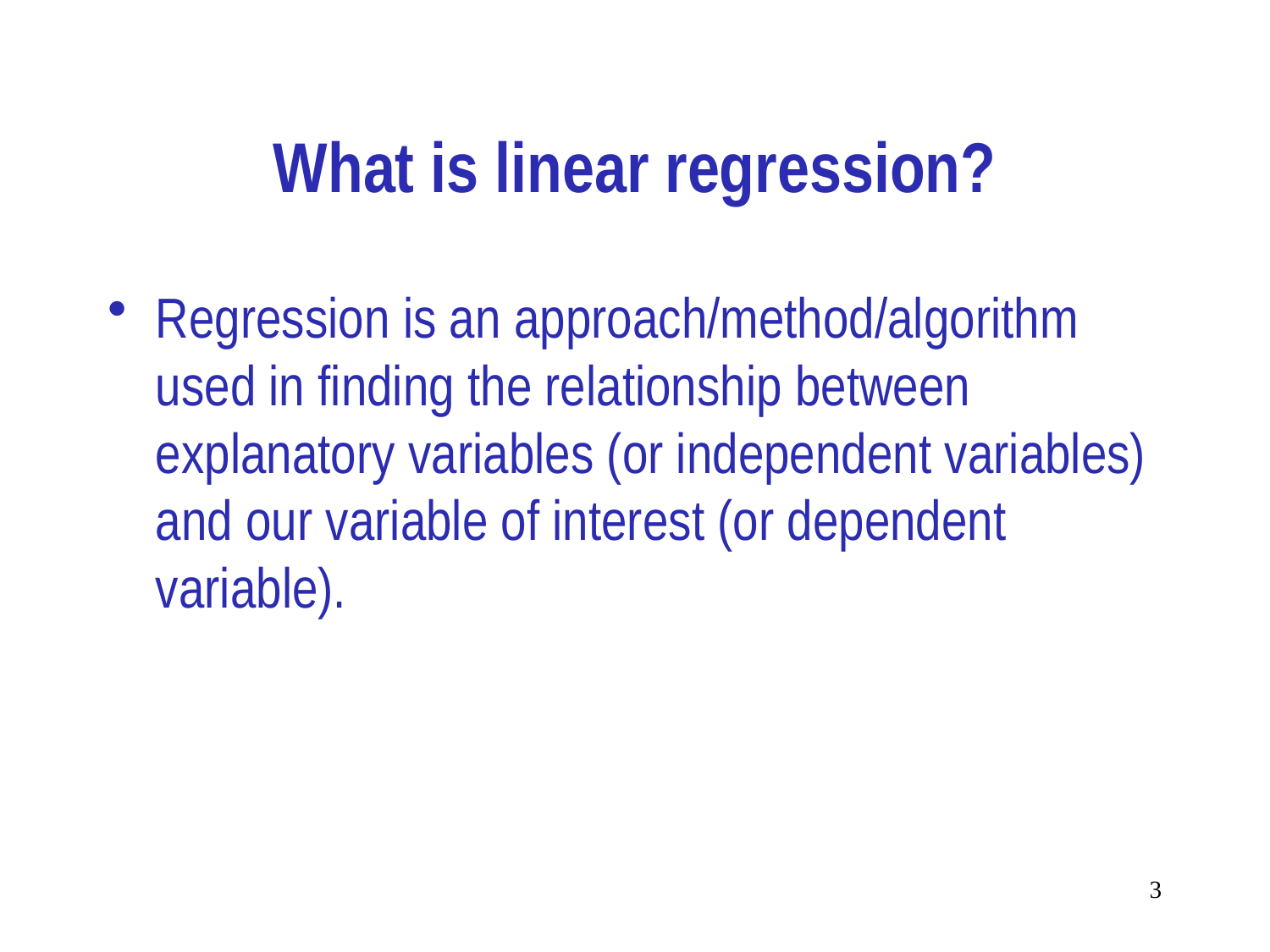

# What is linear regression?
Regression is an approach/method/algorithm used in finding the relationship between explanatory variables (or independent variables) and our variable of interest (or dependent variable).

3